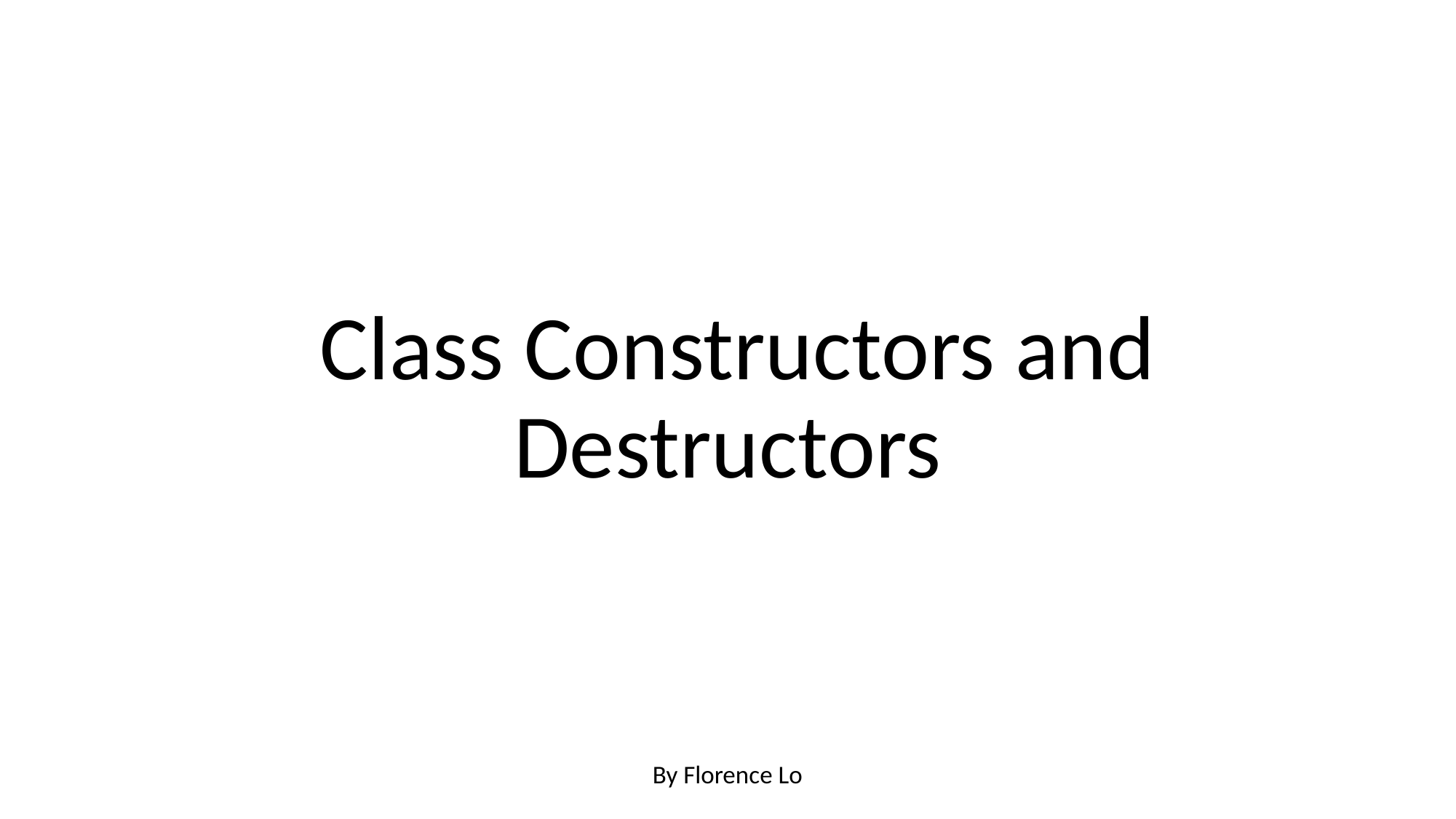

# Class Constructors and Destructors
By Florence Lo